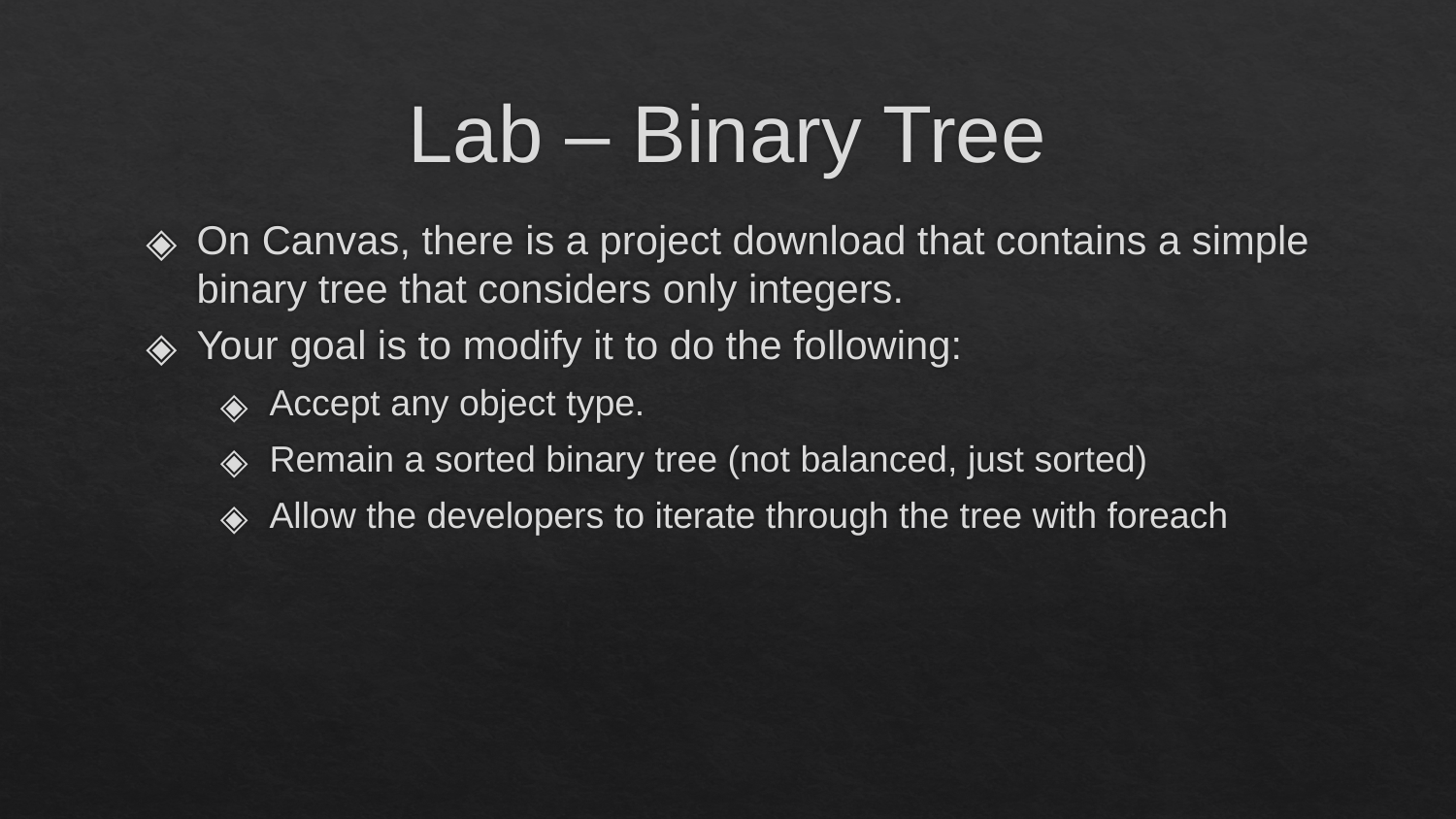

# Lab – Binary Tree
On Canvas, there is a project download that contains a simple binary tree that considers only integers.
Your goal is to modify it to do the following:
Accept any object type.
Remain a sorted binary tree (not balanced, just sorted)
Allow the developers to iterate through the tree with foreach